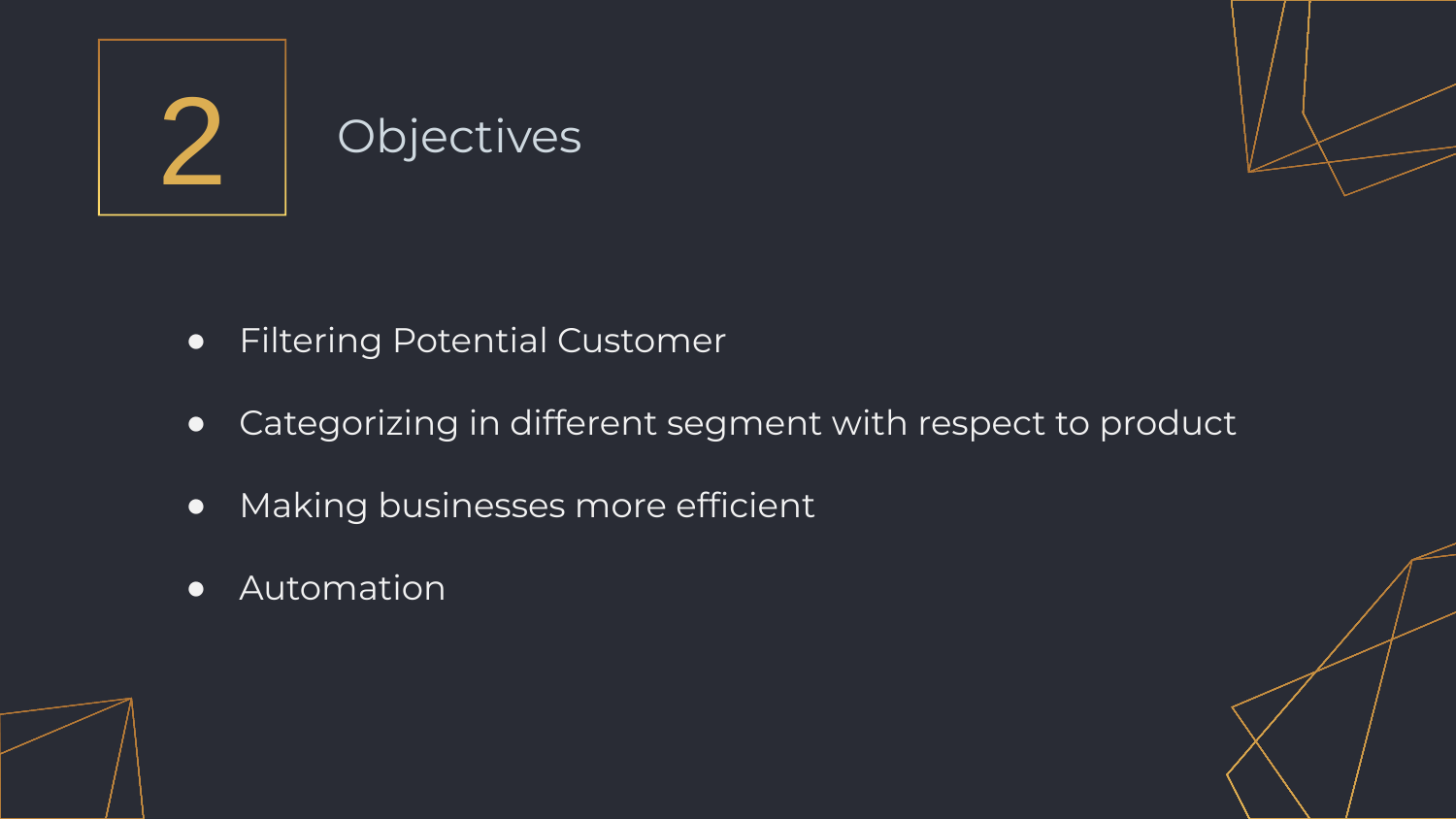

2

Objectives

Filtering Potential Customer
Categorizing in different segment with respect to product
Making businesses more efficient
Automation